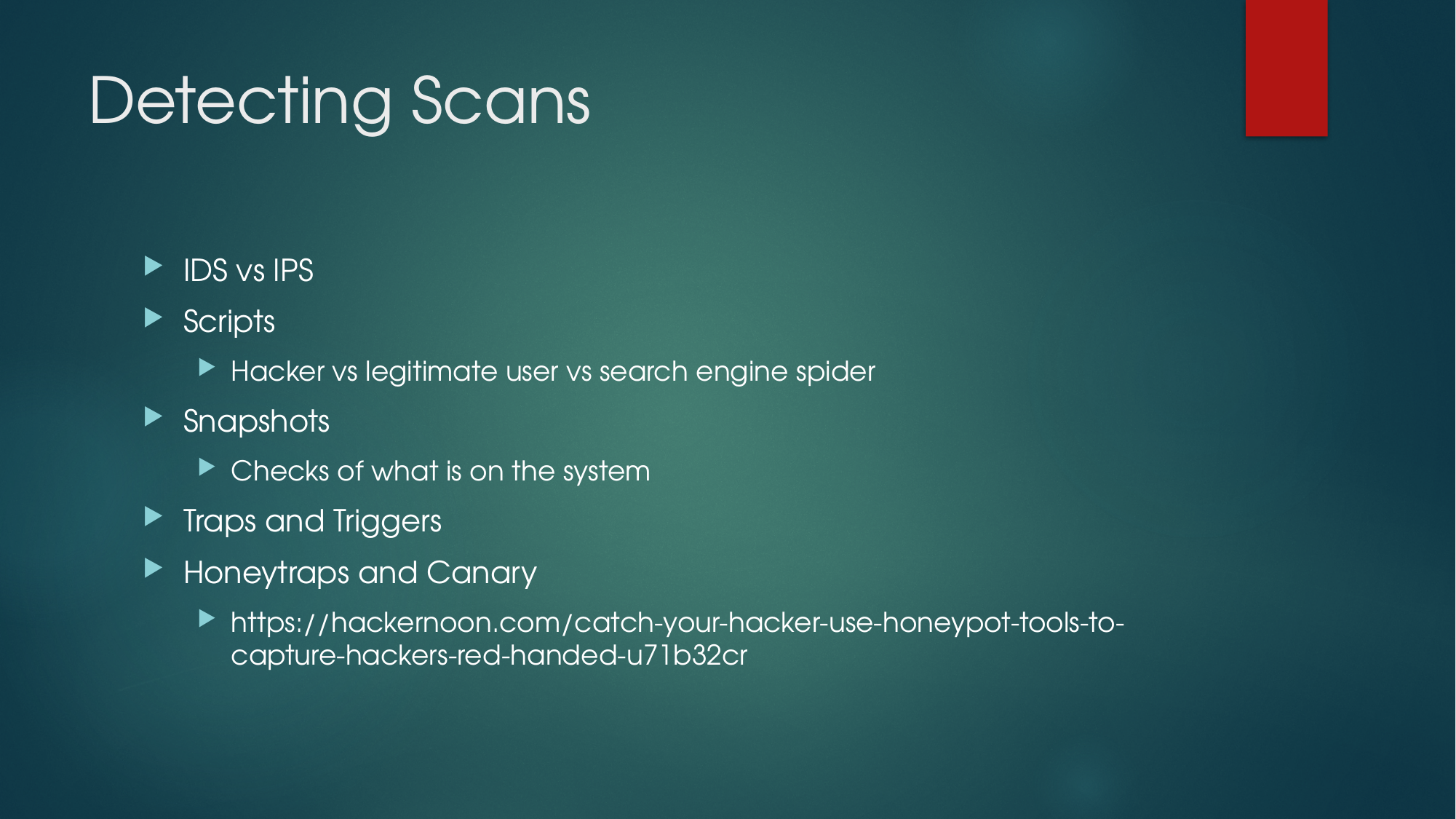

# Detecting Scans
IDS vs IPS
Scripts
Hacker vs legitimate user vs search engine spider
Snapshots
Checks of what is on the system
Traps and Triggers
Honeytraps and Canary
https://hackernoon.com/catch-your-hacker-use-honeypot-tools-to-capture-hackers-red-handed-u71b32cr